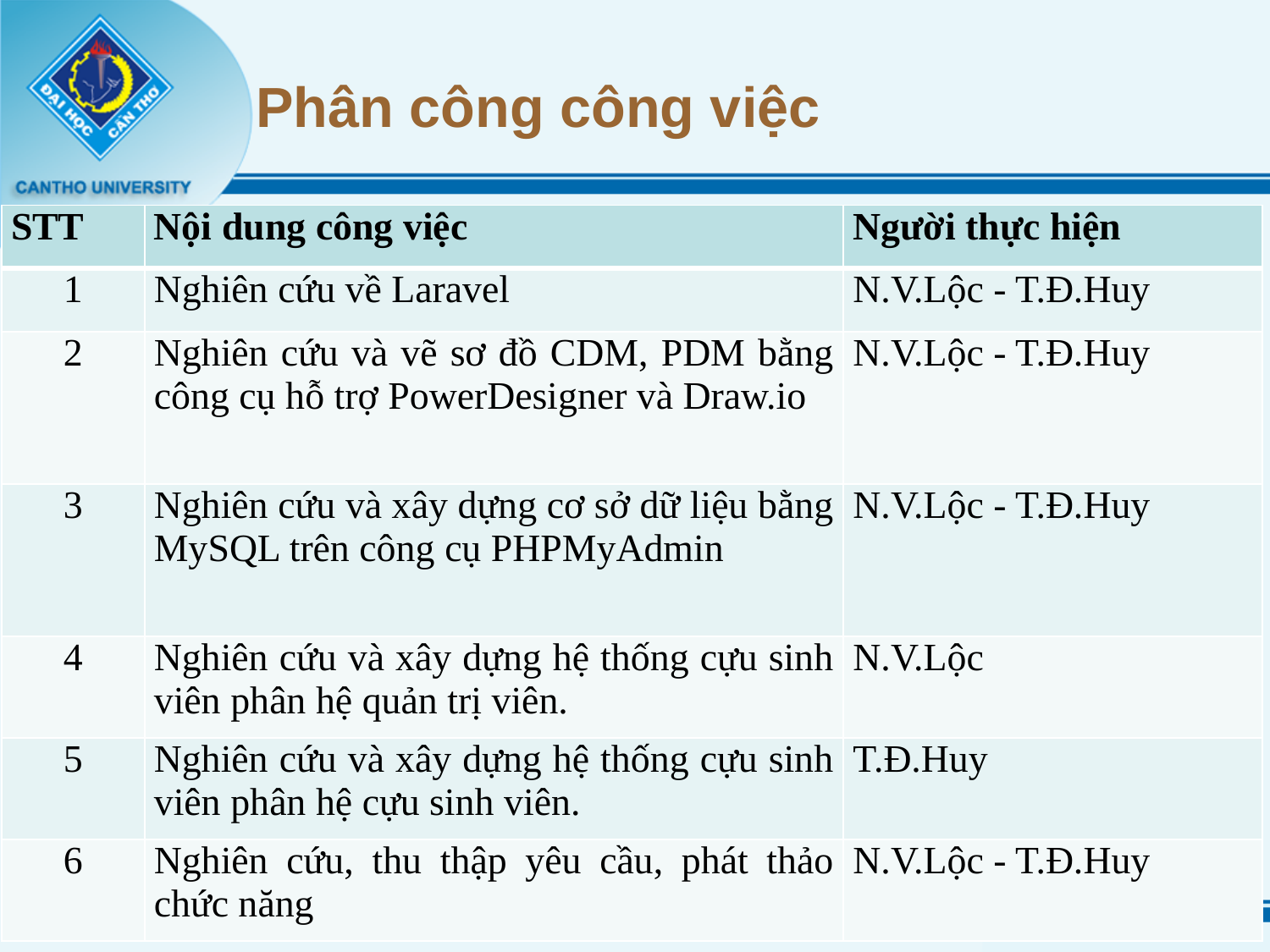

# Phân công công việc
| STT | Nội dung công việc | Người thực hiện |
| --- | --- | --- |
| 1 | Nghiên cứu về Laravel | N.V.Lộc - T.Đ.Huy |
| 2 | Nghiên cứu và vẽ sơ đồ CDM, PDM bằng công cụ hỗ trợ PowerDesigner và Draw.io | N.V.Lộc - T.Đ.Huy |
| 3 | Nghiên cứu và xây dựng cơ sở dữ liệu bằng MySQL trên công cụ PHPMyAdmin | N.V.Lộc - T.Đ.Huy |
| 4 | Nghiên cứu và xây dựng hệ thống cựu sinh viên phân hệ quản trị viên. | N.V.Lộc |
| 5 | Nghiên cứu và xây dựng hệ thống cựu sinh viên phân hệ cựu sinh viên. | T.Đ.Huy |
| 6 | Nghiên cứu, thu thập yêu cầu, phát thảo chức năng | N.V.Lộc - T.Đ.Huy |
6